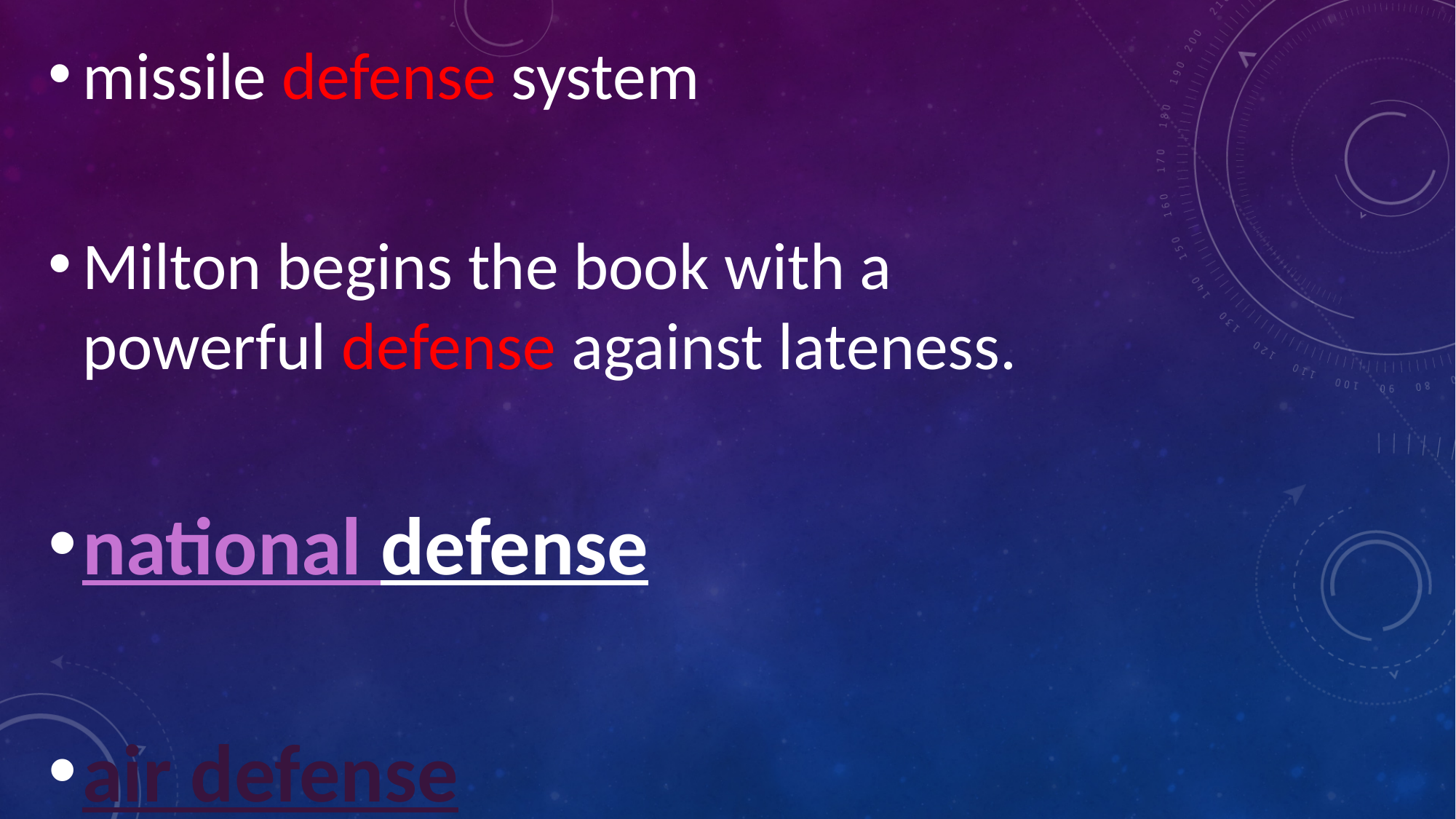

missile defense system

Milton begins the book with a powerful defense against lateness.

national defense

air defense